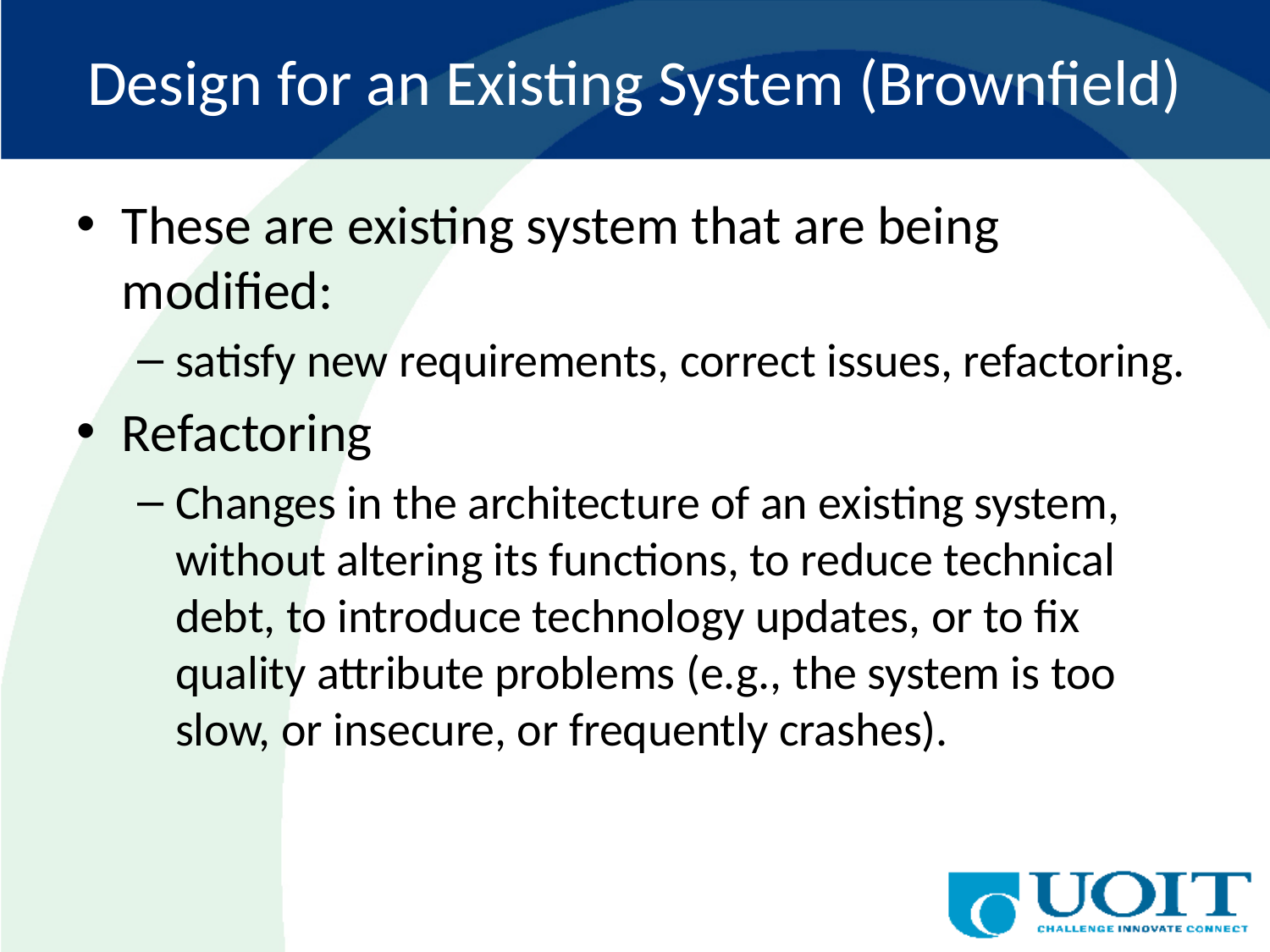

# Design for an Existing System (Brownfield)
These are existing system that are being modified:
satisfy new requirements, correct issues, refactoring.
Refactoring
Changes in the architecture of an existing system, without altering its functions, to reduce technical debt, to introduce technology updates, or to fix quality attribute problems (e.g., the system is too slow, or insecure, or frequently crashes).